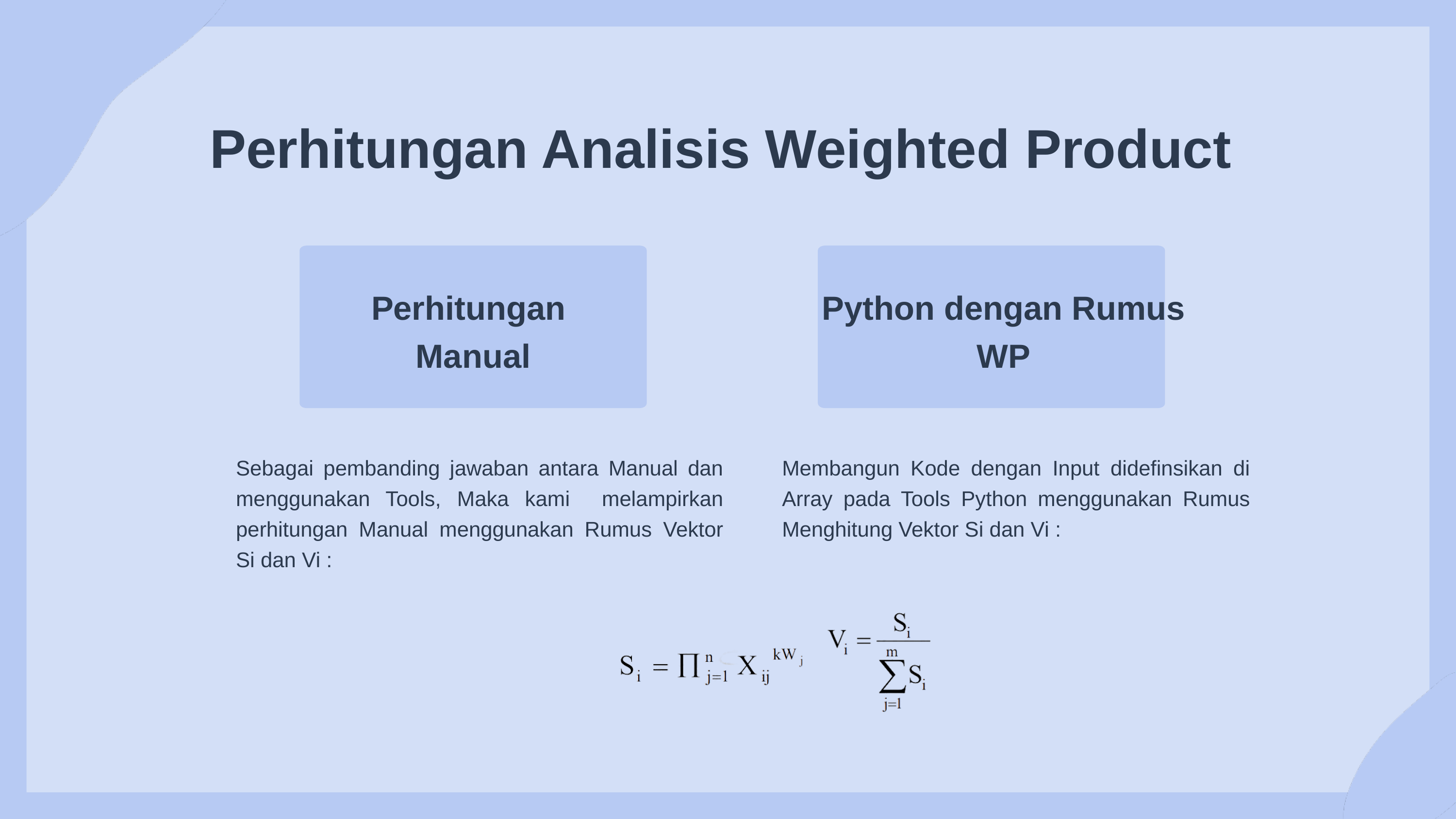

Perhitungan Analisis Weighted Product

Perhitungan
Manual
Python dengan Rumus WP
Sebagai pembanding jawaban antara Manual dan menggunakan Tools, Maka kami  melampirkan perhitungan Manual menggunakan Rumus Vektor Si dan Vi :
Membangun Kode dengan Input didefinsikan di Array pada Tools Python menggunakan Rumus Menghitung Vektor Si dan Vi :